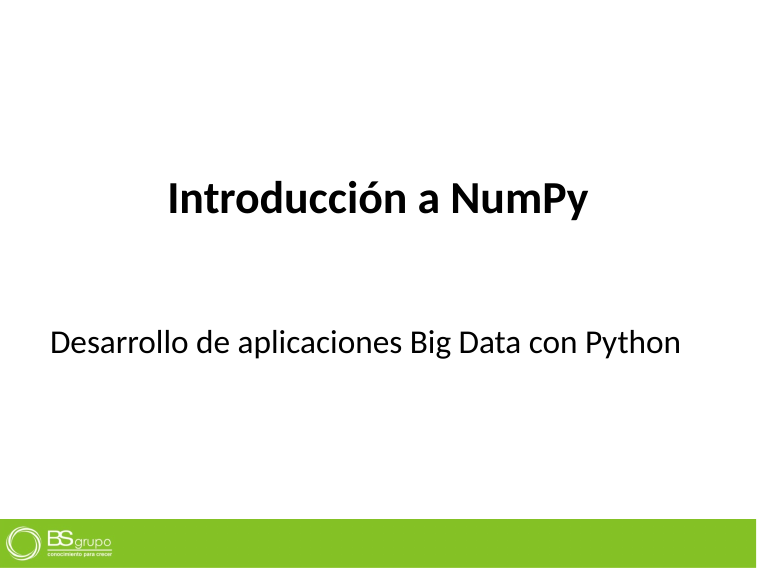

Introducción a NumPy
Desarrollo de aplicaciones Big Data con Python